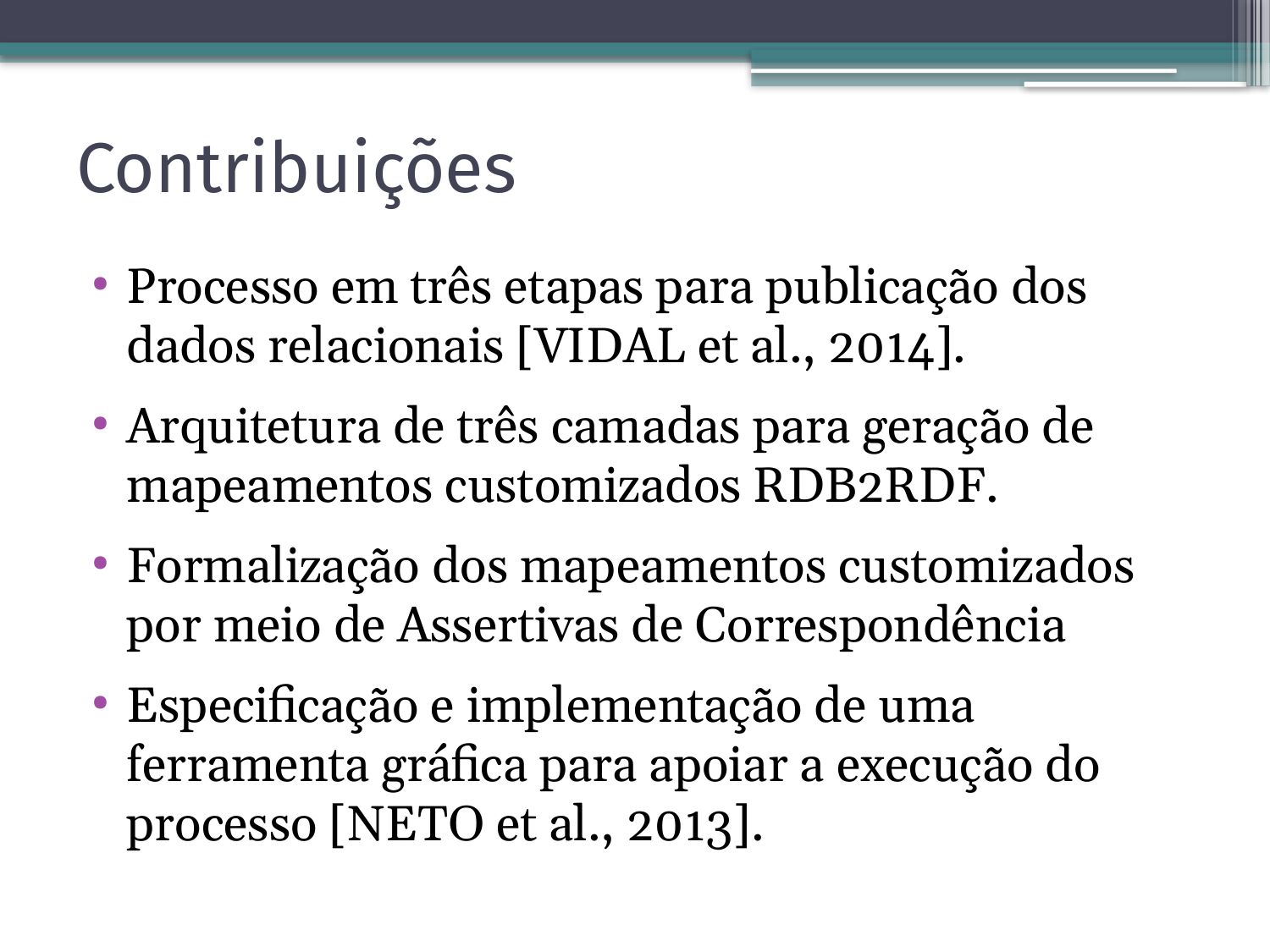

# Contribuições
Processo em três etapas para publicação dos dados relacionais [VIDAL et al., 2014].
Arquitetura de três camadas para geração de mapeamentos customizados RDB2RDF.
Formalização dos mapeamentos customizados por meio de Assertivas de Correspondência
Especificação e implementação de uma ferramenta gráfica para apoiar a execução do processo [NETO et al., 2013].